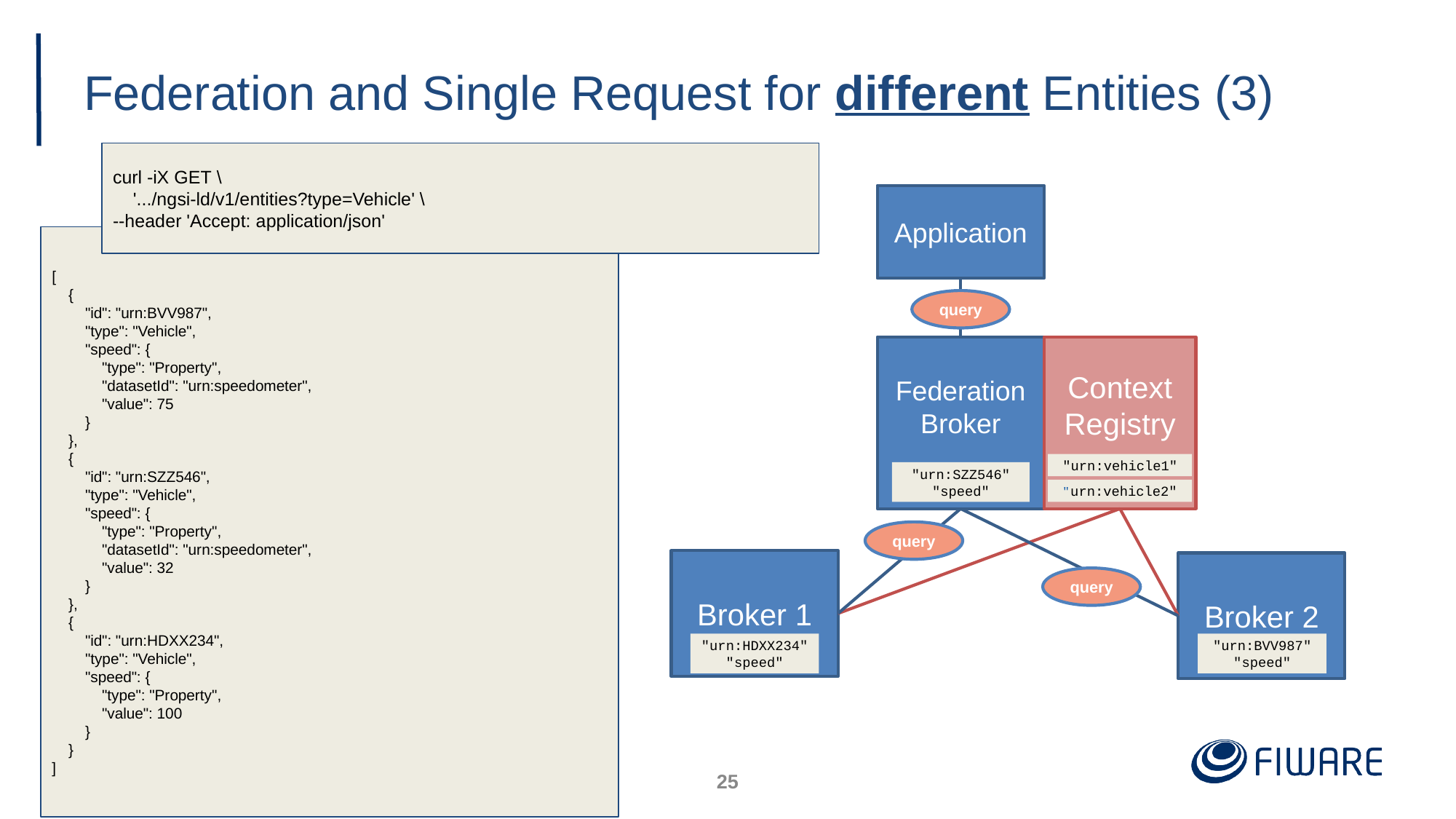

# Federation and Single Request for different Entities (3)
curl -iX GET \
    '.../ngsi-ld/v1/entities?type=Vehicle' \
--header 'Accept: application/json'
Application
[
    {
        "id": "urn:BVV987",
        "type": "Vehicle",
        "speed": {
            "type": "Property",
            "datasetId": "urn:speedometer",
            "value": 75
        }
    },
    {
        "id": "urn:SZZ546",
        "type": "Vehicle",
        "speed": {
            "type": "Property",
            "datasetId": "urn:speedometer",
            "value": 32
        }
    },
    {
        "id": "urn:HDXX234",
        "type": "Vehicle",
        "speed": {
            "type": "Property",
            "value": 100
        }
    }
]
query
Federation Broker

Context
Registry

"urn:vehicle1"
"urn:SZZ546"
"speed"
"urn:vehicle2"
query
Broker 1
Broker 2
query
"urn:BVV987"
"speed"
"urn:HDXX234"
"speed"
25